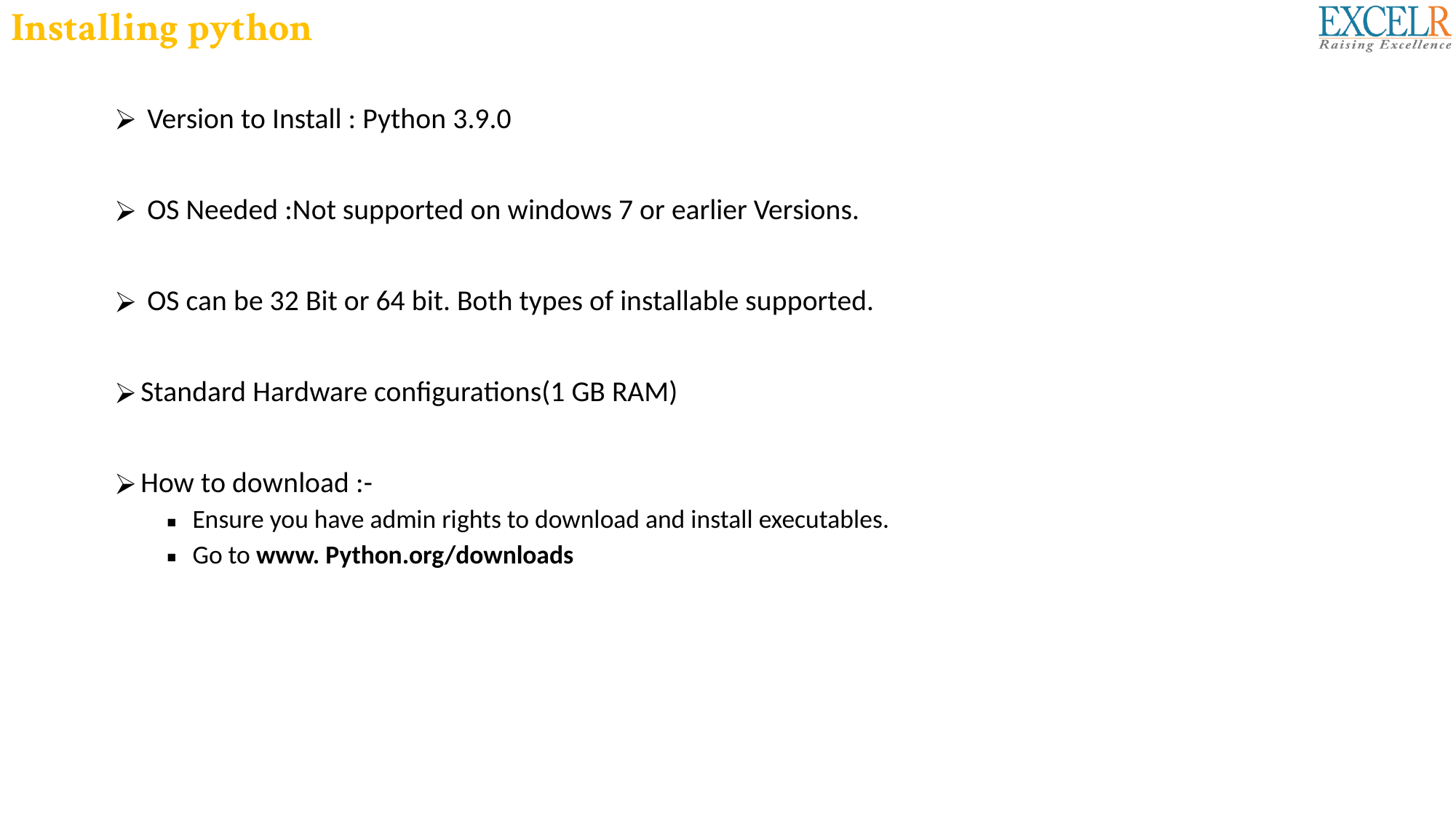

# Installing python
 Version to Install : Python 3.9.0

 OS Needed :Not supported on windows 7 or earlier Versions.

 OS can be 32 Bit or 64 bit. Both types of installable supported.

Standard Hardware configurations(1 GB RAM)

How to download :-
Ensure you have admin rights to download and install executables.
Go to www. Python.org/downloads